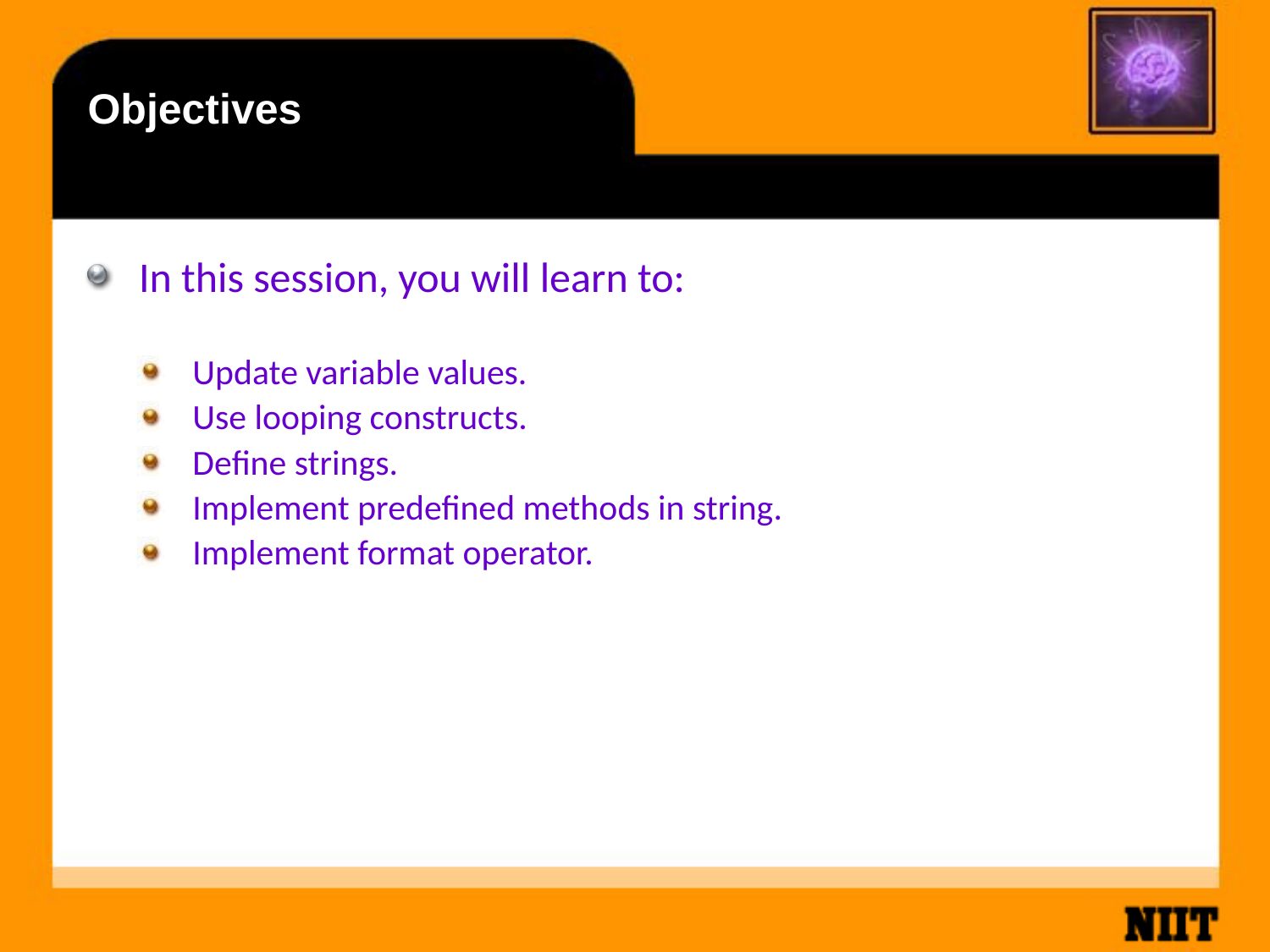

# Objectives
In this session, you will learn to:

Update variable values.
Use looping constructs.
Define strings.
Implement predefined methods in string.
Implement format operator.